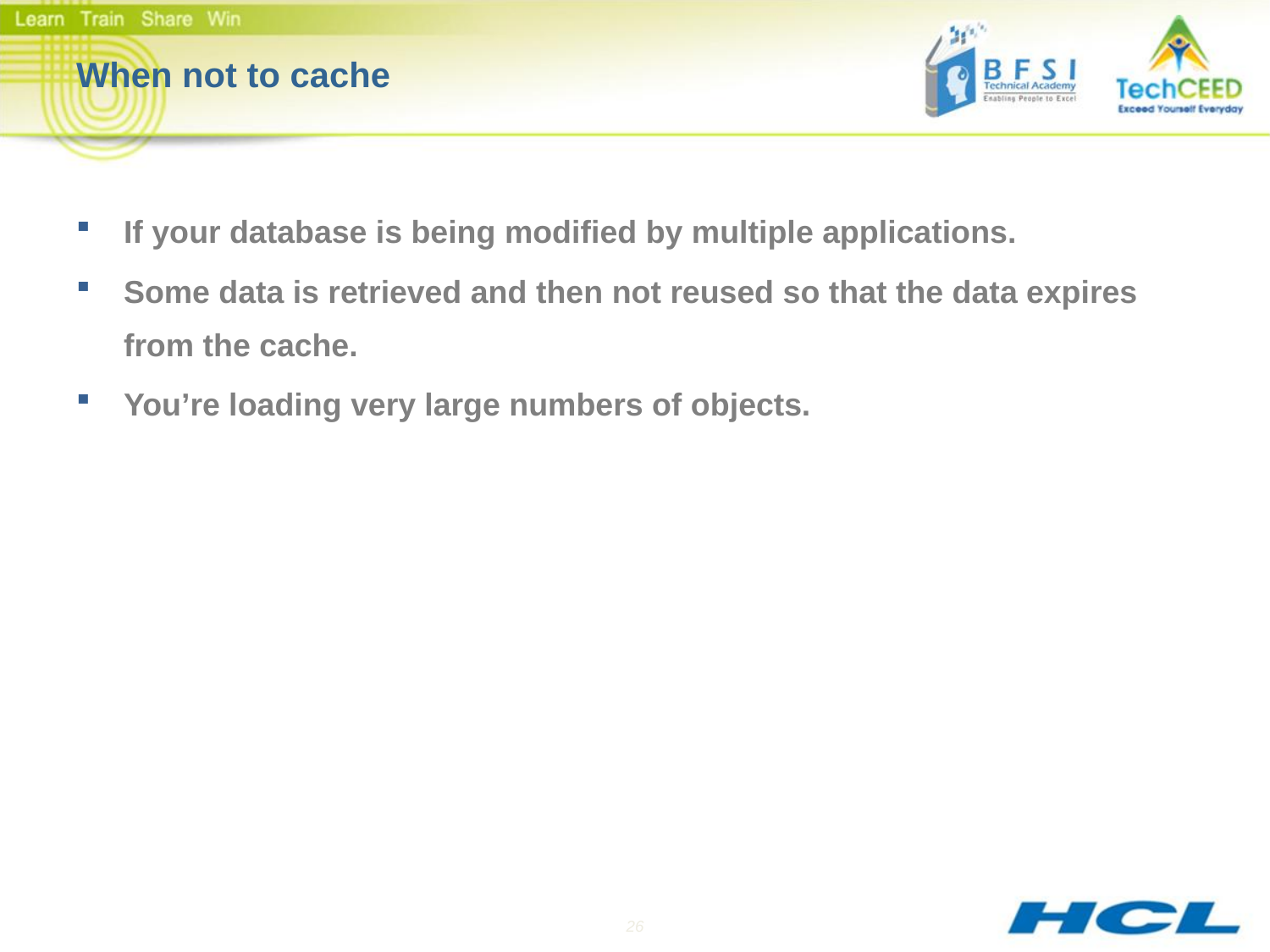

# When not to cache
If your database is being modified by multiple applications.
Some data is retrieved and then not reused so that the data expires from the cache.
You’re loading very large numbers of objects.
26